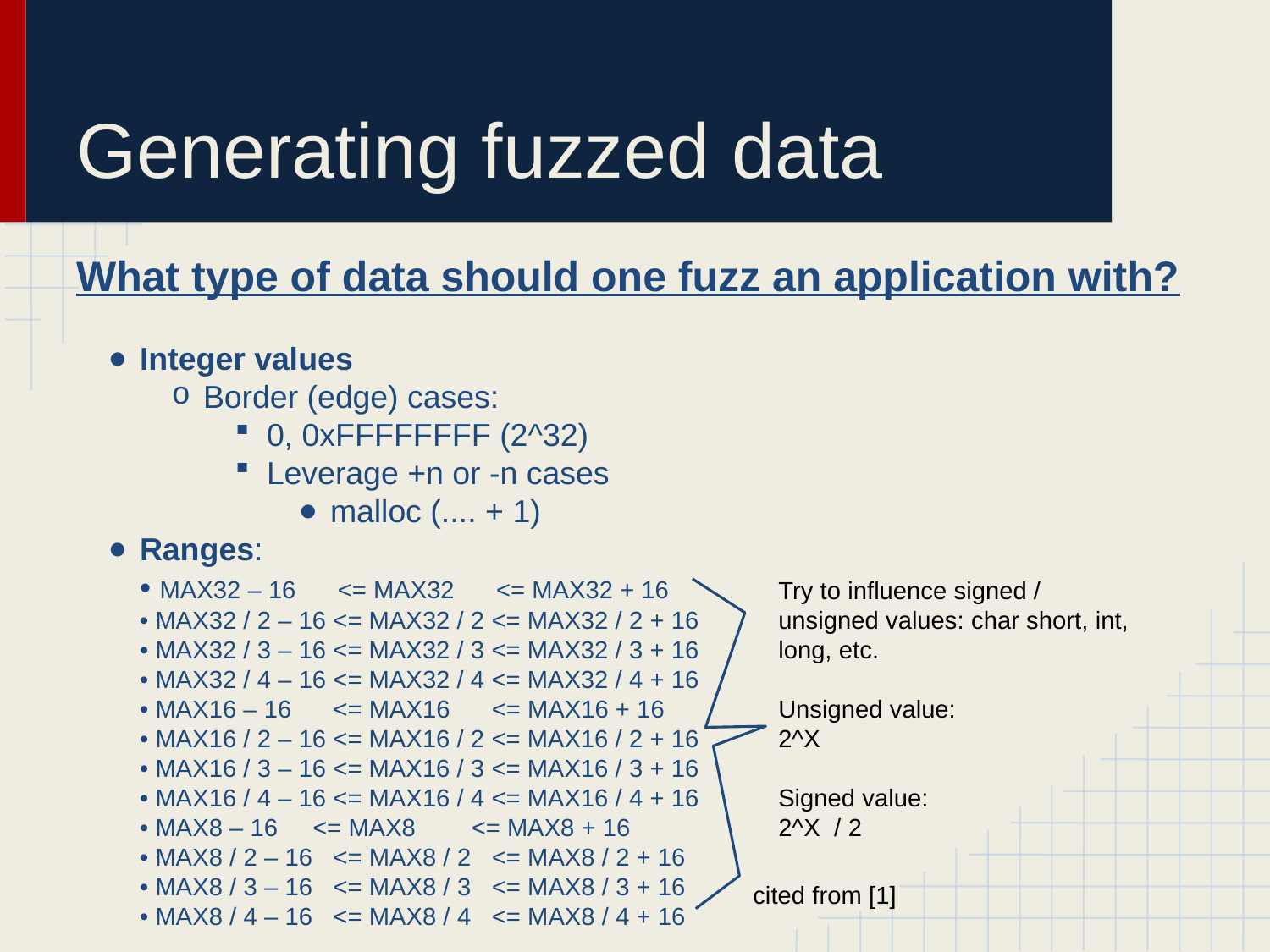

# Generating fuzzed data
What type of data should one fuzz an application with?

Integer values
Border (edge) cases:
0, 0xFFFFFFFF (2^32)
Leverage +n or -n cases
malloc (.... + 1)
Ranges:
• MAX32 – 16      <= MAX32      <= MAX32 + 16
• MAX32 / 2 – 16 <= MAX32 / 2 <= MAX32 / 2 + 16
• MAX32 / 3 – 16 <= MAX32 / 3 <= MAX32 / 3 + 16
• MAX32 / 4 – 16 <= MAX32 / 4 <= MAX32 / 4 + 16
• MAX16 – 16      <= MAX16      <= MAX16 + 16
• MAX16 / 2 – 16 <= MAX16 / 2 <= MAX16 / 2 + 16
• MAX16 / 3 – 16 <= MAX16 / 3 <= MAX16 / 3 + 16
• MAX16 / 4 – 16 <= MAX16 / 4 <= MAX16 / 4 + 16
• MAX8 – 16     <= MAX8        <= MAX8 + 16
• MAX8 / 2 – 16   <= MAX8 / 2   <= MAX8 / 2 + 16
• MAX8 / 3 – 16   <= MAX8 / 3   <= MAX8 / 3 + 16
• MAX8 / 4 – 16   <= MAX8 / 4   <= MAX8 / 4 + 16

Try to influence signed / unsigned values: char short, int, long, etc.

Unsigned value:
2^X

Signed value:
2^X  / 2

cited from [1]